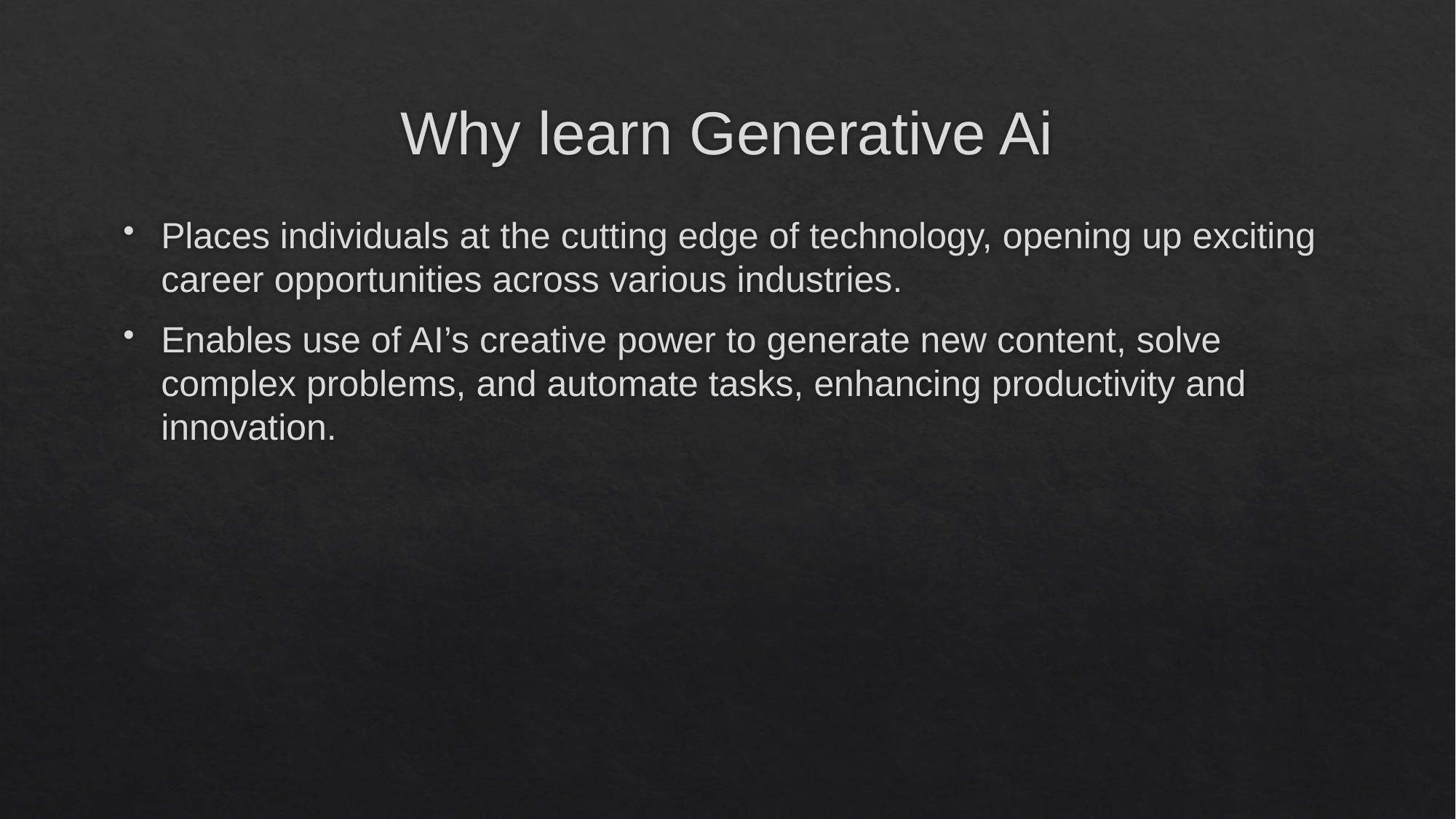

# Why learn Generative Ai
Places individuals at the cutting edge of technology, opening up exciting career opportunities across various industries.
Enables use of AI’s creative power to generate new content, solve complex problems, and automate tasks, enhancing productivity and innovation.